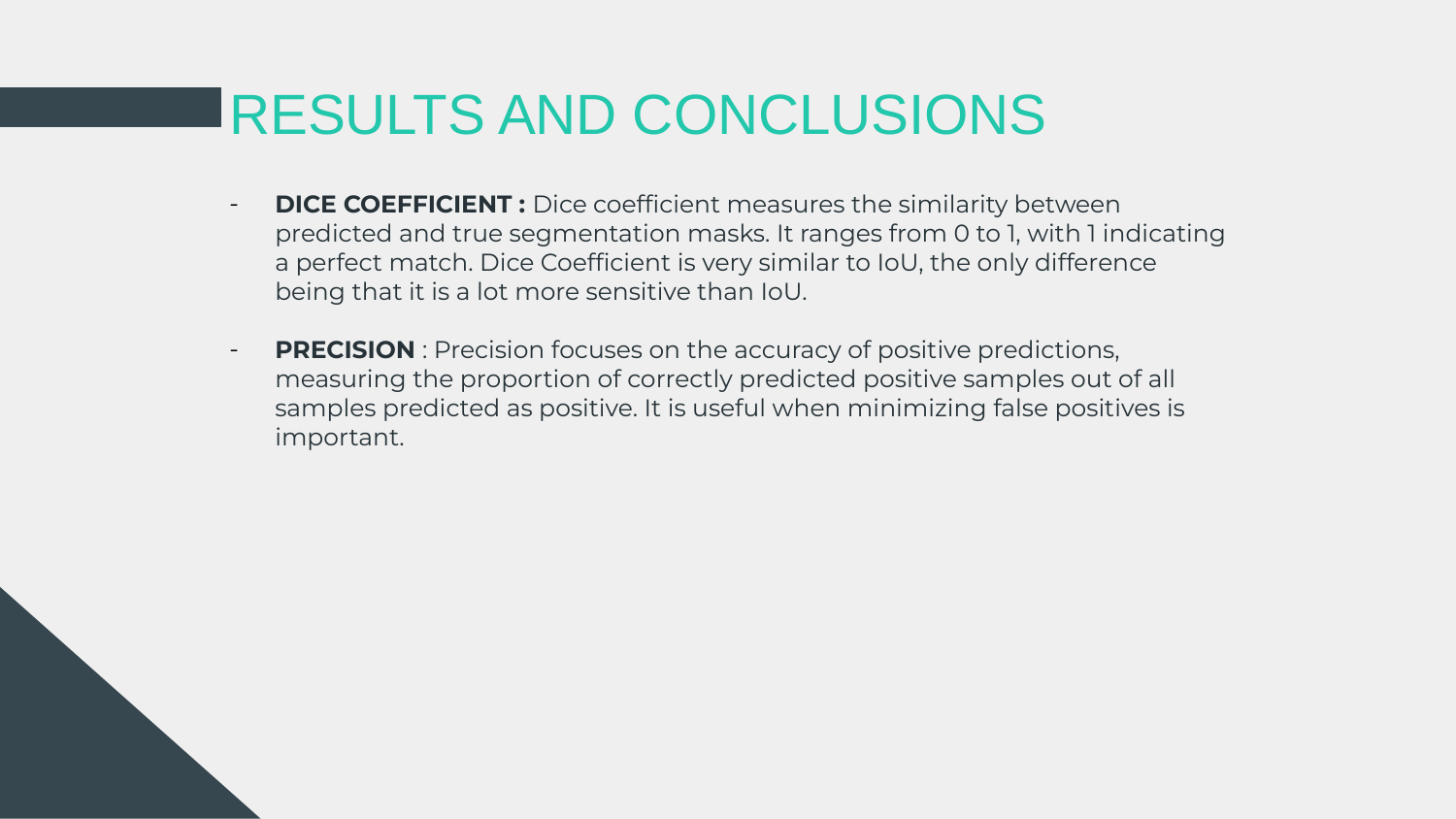

# RESULTS AND CONCLUSIONS

DICE COEFFICIENT : Dice coefficient measures the similarity between predicted and true segmentation masks. It ranges from 0 to 1, with 1 indicating a perfect match. Dice Coefficient is very similar to IoU, the only difference being that it is a lot more sensitive than IoU.

PRECISION : Precision focuses on the accuracy of positive predictions, measuring the proportion of correctly predicted positive samples out of all samples predicted as positive. It is useful when minimizing false positives is important.